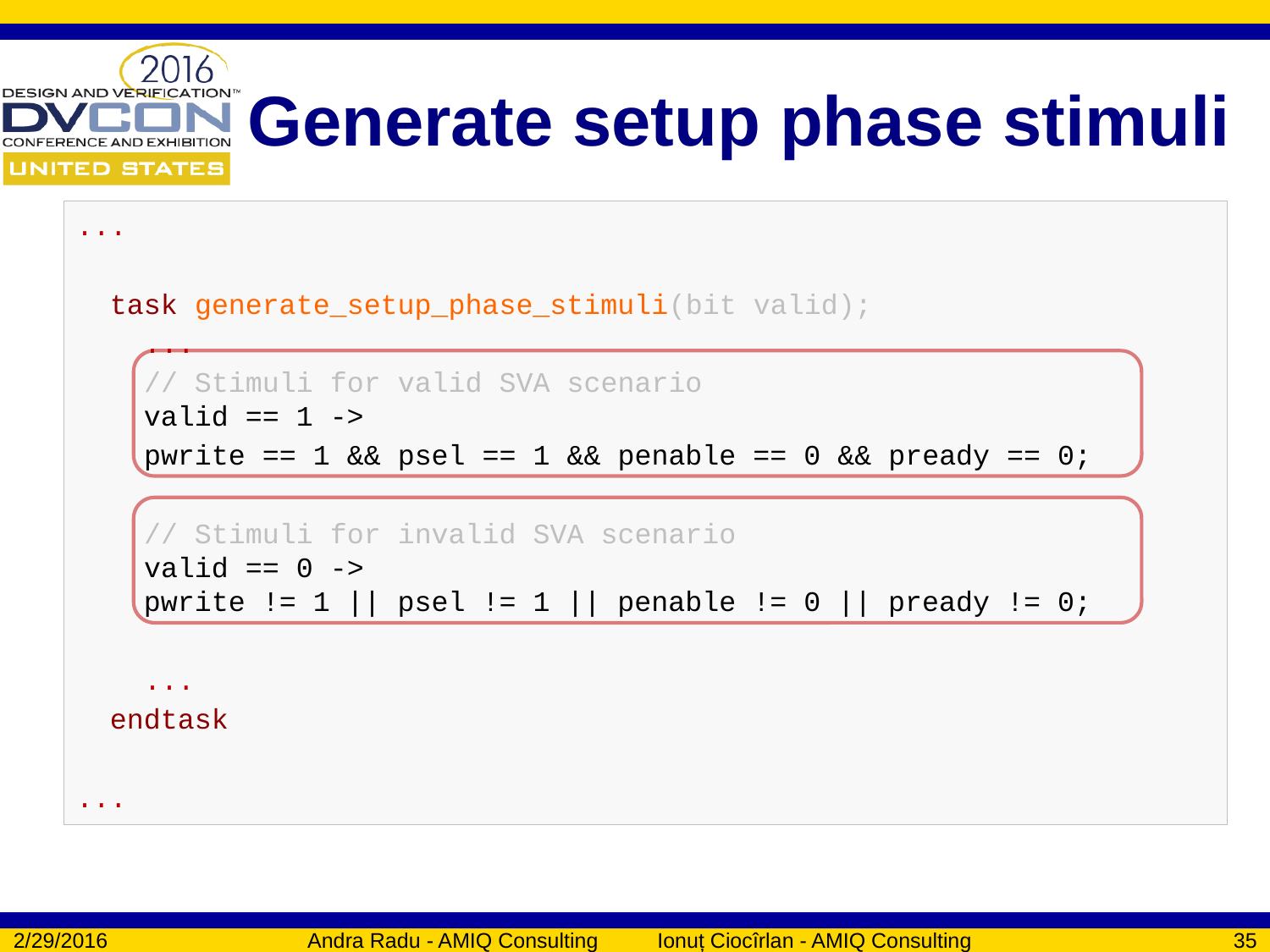

# Generate setup phase stimuli
...

  task generate_setup_phase_stimuli(bit valid);
    ...
    // Stimuli for valid SVA scenario
    valid == 1 ->
    pwrite == 1 && psel == 1 && penable == 0 && pready == 0;

    // Stimuli for invalid SVA scenario
    valid == 0 ->
    pwrite != 1 || psel != 1 || penable != 0 || pready != 0;

    ...
  endtask

...

2/29/2016
Andra Radu - AMIQ Consulting          Ionuț Ciocîrlan - AMIQ Consulting
35